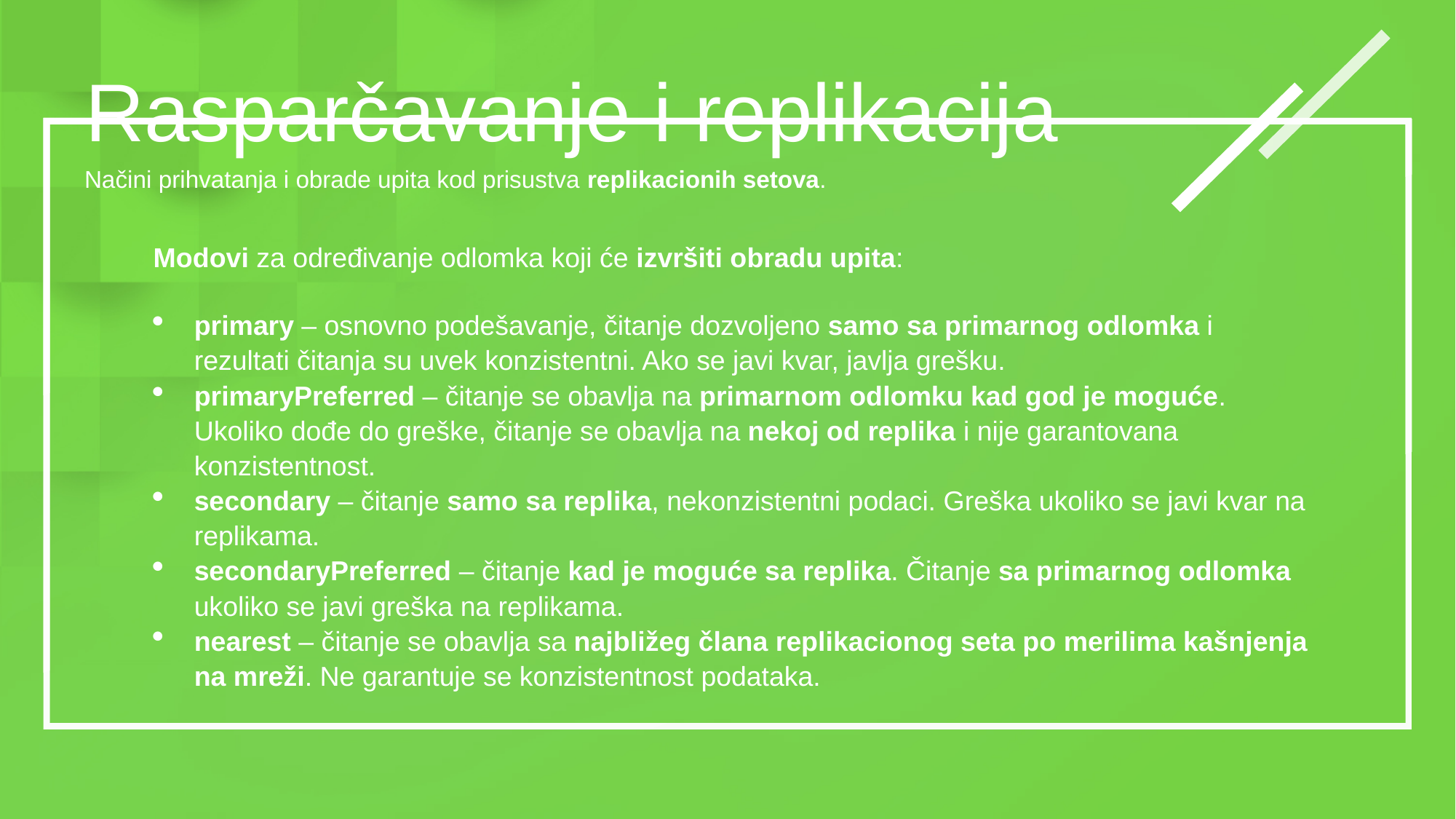

Rasparčavanje i replikacija

Načini prihvatanja i obrade upita kod prisustva replikacionih setova.
Modovi za određivanje odlomka koji će izvršiti obradu upita:

primary – osnovno podešavanje, čitanje dozvoljeno samo sa primarnog odlomka i rezultati čitanja su uvek konzistentni. Ako se javi kvar, javlja grešku.
primaryPreferred – čitanje se obavlja na primarnom odlomku kad god je moguće. Ukoliko dođe do greške, čitanje se obavlja na nekoj od replika i nije garantovana konzistentnost.
secondary – čitanje samo sa replika, nekonzistentni podaci. Greška ukoliko se javi kvar na replikama.
secondaryPreferred – čitanje kad je moguće sa replika. Čitanje sa primarnog odlomka ukoliko se javi greška na replikama.
nearest – čitanje se obavlja sa najbližeg člana replikacionog seta po merilima kašnjenja na mreži. Ne garantuje se konzistentnost podataka.